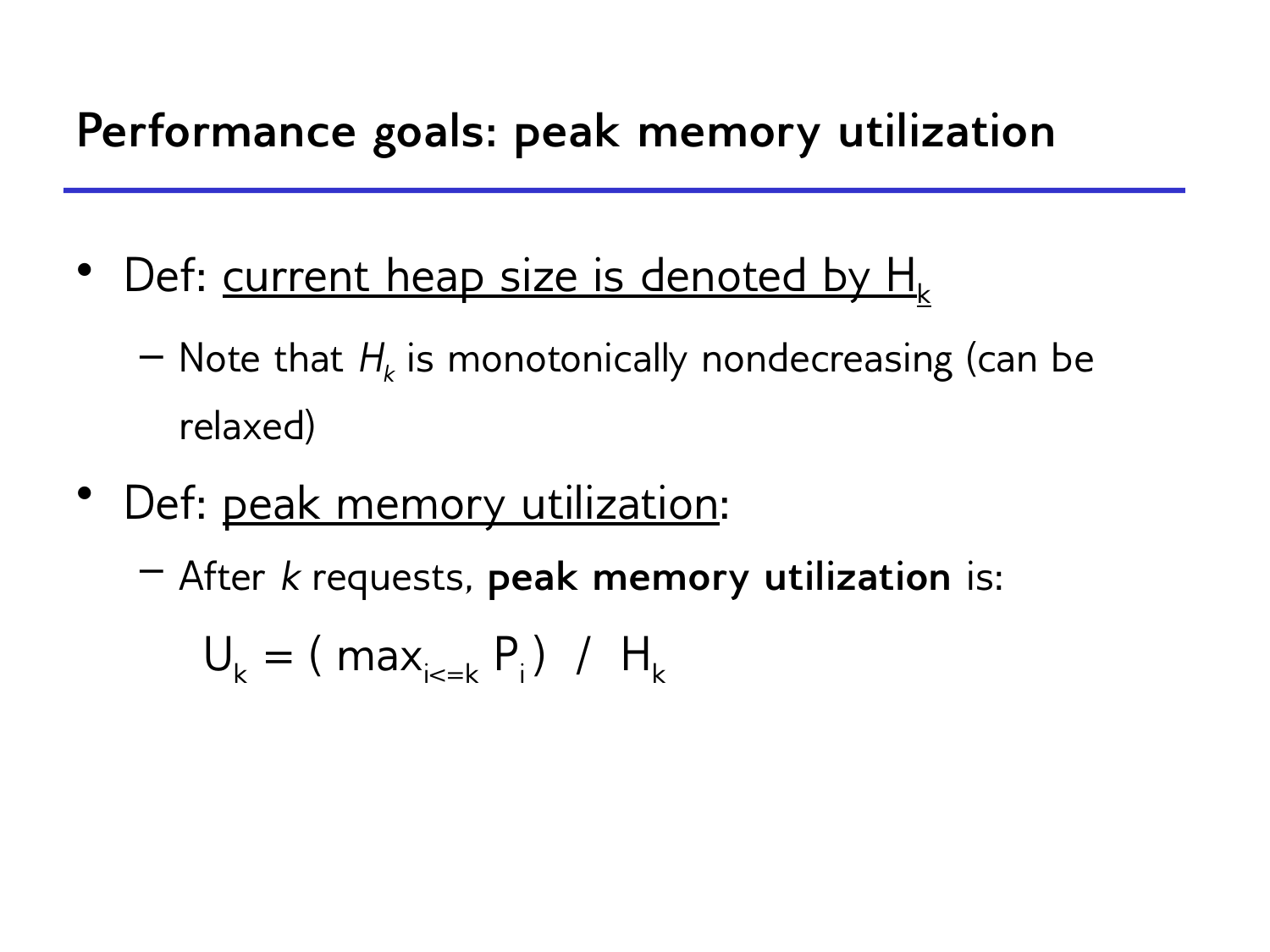

# Performance goals: peak memory utilization
Def: current heap size is denoted by Hk
Note that Hk is monotonically nondecreasing (can be relaxed)
Def: peak memory utilization:
After k requests, peak memory utilization is:
Uk = ( maxi<=k Pi )  /  Hk
19